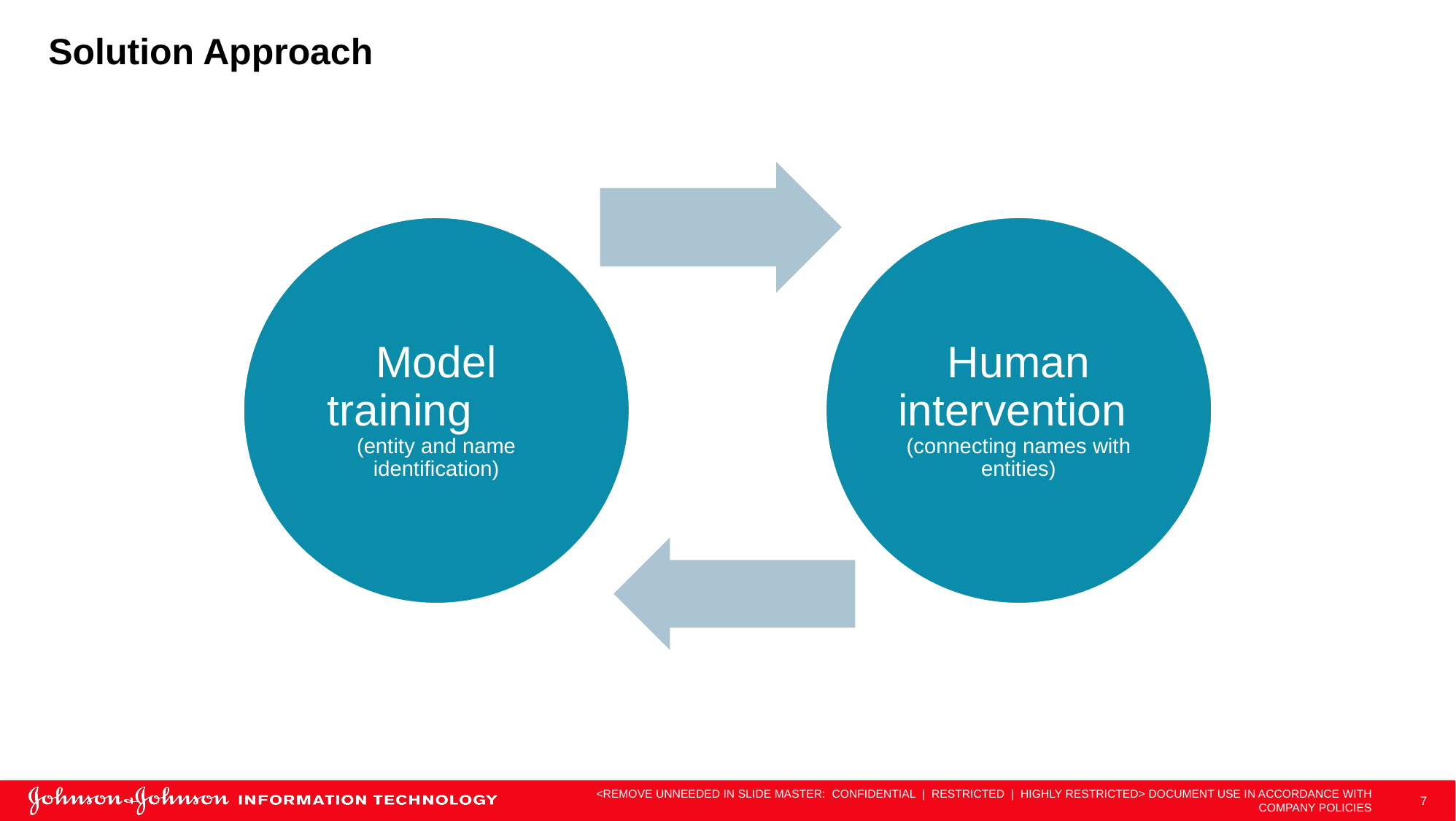

# Solution Approach
Model training       (entity and name identification)

Human intervention  (connecting names with entities)